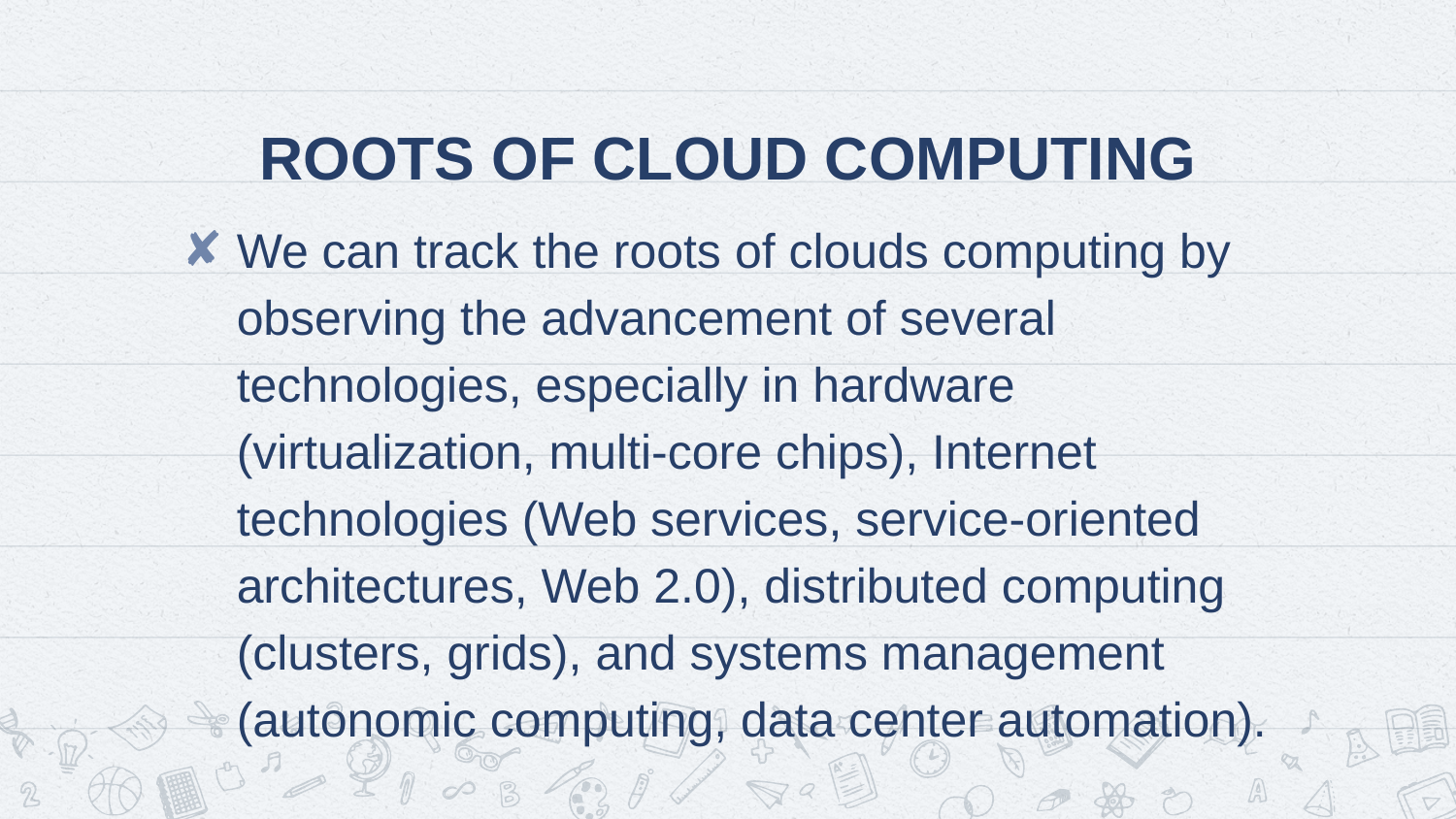

# ROOTS OF CLOUD COMPUTING
We can track the roots of clouds computing by observing the advancement of several technologies, especially in hardware (virtualization, multi-core chips), Internet technologies (Web services, service-oriented architectures, Web 2.0), distributed computing (clusters, grids), and systems management (autonomic computing, data center automation).